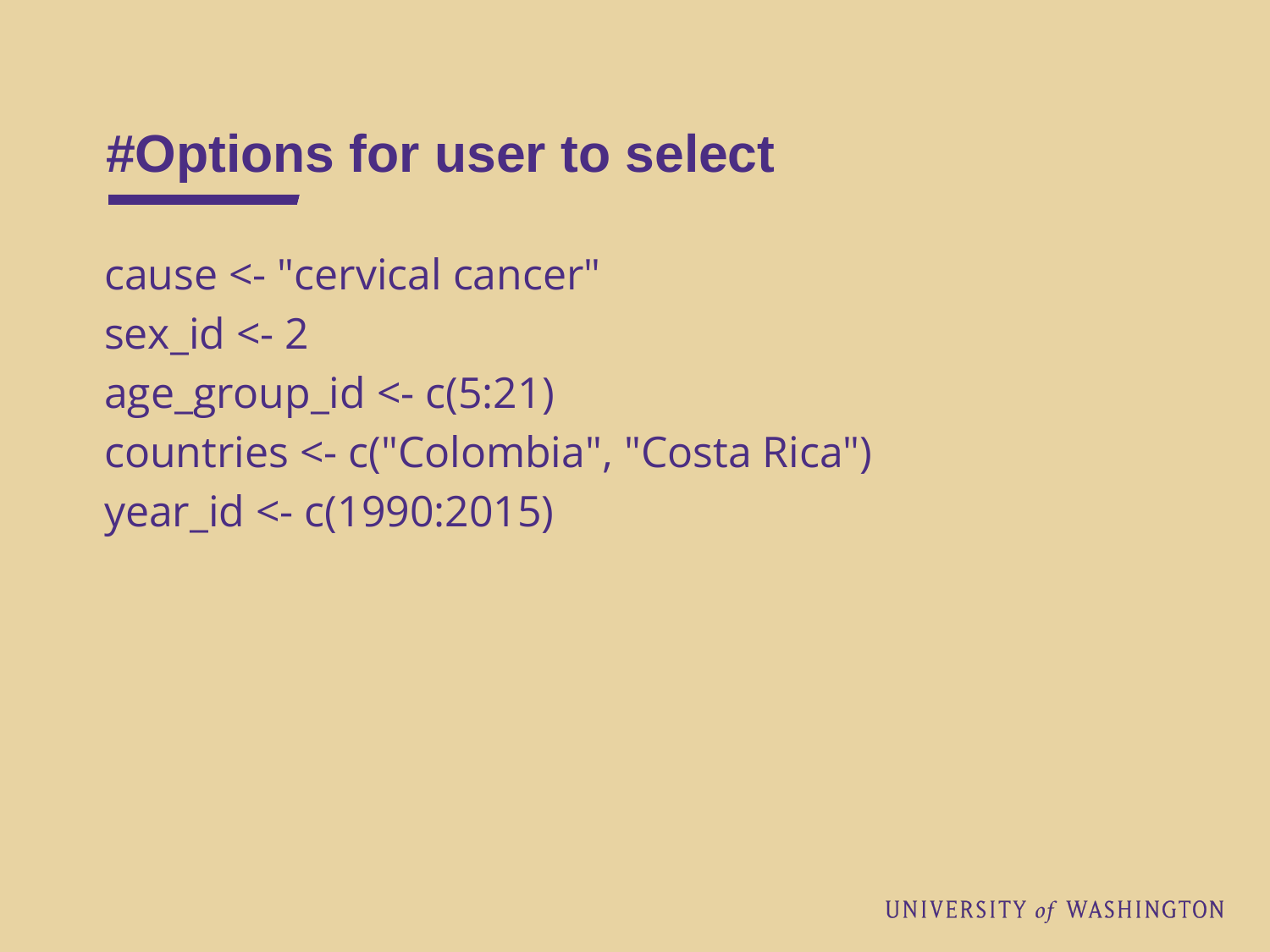

# #Options for user to select
cause <- "cervical cancer"
sex_id <- 2
age_group_id <- c(5:21)
countries <- c("Colombia", "Costa Rica")
year_id <- c(1990:2015)